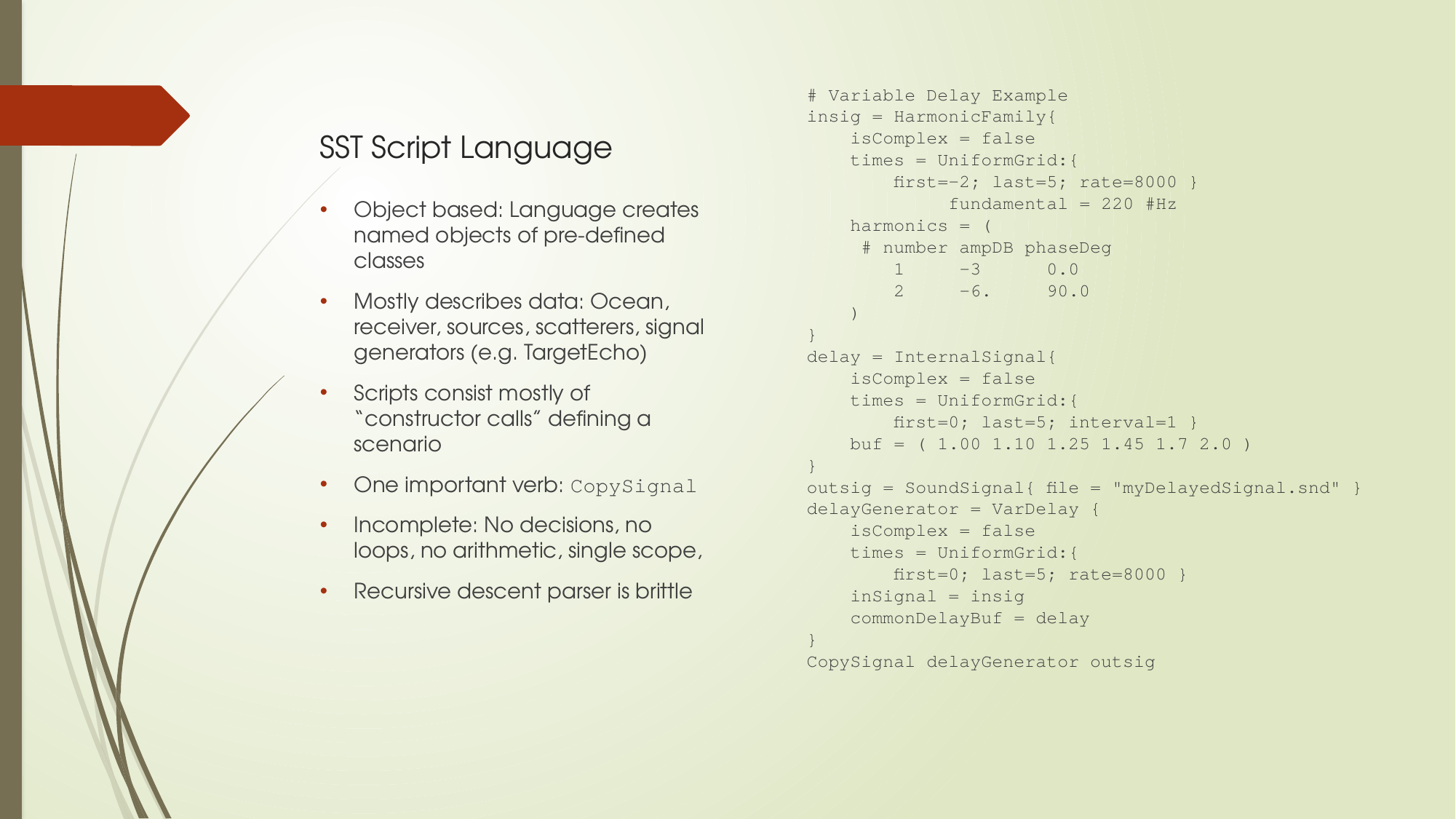

# SST Script Language
# Variable Delay Example insig = HarmonicFamily{ isComplex = false times = UniformGrid:{ first=-2; last=5; rate=8000 } fundamental = 220 #Hz harmonics = ( # number ampDB phaseDeg 1     -3      0.0 2     -6.     90.0 ) } delay = InternalSignal{ isComplex = false times = UniformGrid:{ first=0; last=5; interval=1 } buf = ( 1.00 1.10 1.25 1.45 1.7 2.0 ) } outsig = SoundSignal{ file = "myDelayedSignal.snd" } delayGenerator = VarDelay { isComplex = false times = UniformGrid:{ first=0; last=5; rate=8000 } inSignal = insig commonDelayBuf = delay } CopySignal delayGenerator outsig
Object based: Language creates named objects of pre-defined classes
Mostly describes data: Ocean, receiver, sources, scatterers, signal generators (e.g. TargetEcho)
Scripts consist mostly of “constructor calls” defining a scenario
One important verb: CopySignal
Incomplete: No decisions, no loops, no arithmetic, single scope,
Recursive descent parser is brittle